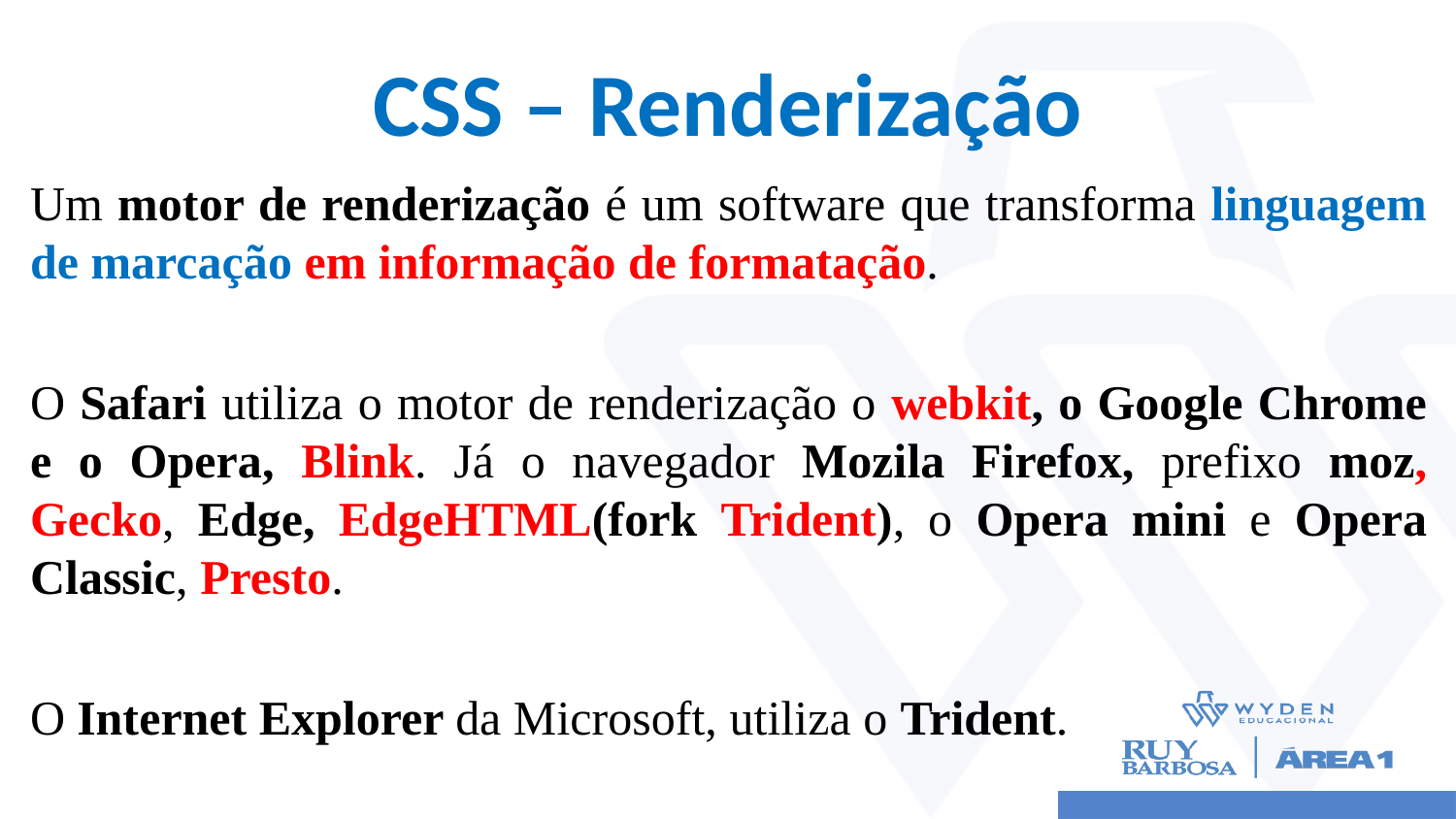

# CSS – Renderização
Um motor de renderização é um software que transforma linguagem de marcação em informação de formatação.

O Safari utiliza o motor de renderização o webkit, o Google Chrome e o Opera, Blink. Já o navegador Mozila Firefox, prefixo moz, Gecko, Edge, EdgeHTML(fork Trident), o Opera mini e Opera Classic, Presto.

O Internet Explorer da Microsoft, utiliza o Trident.